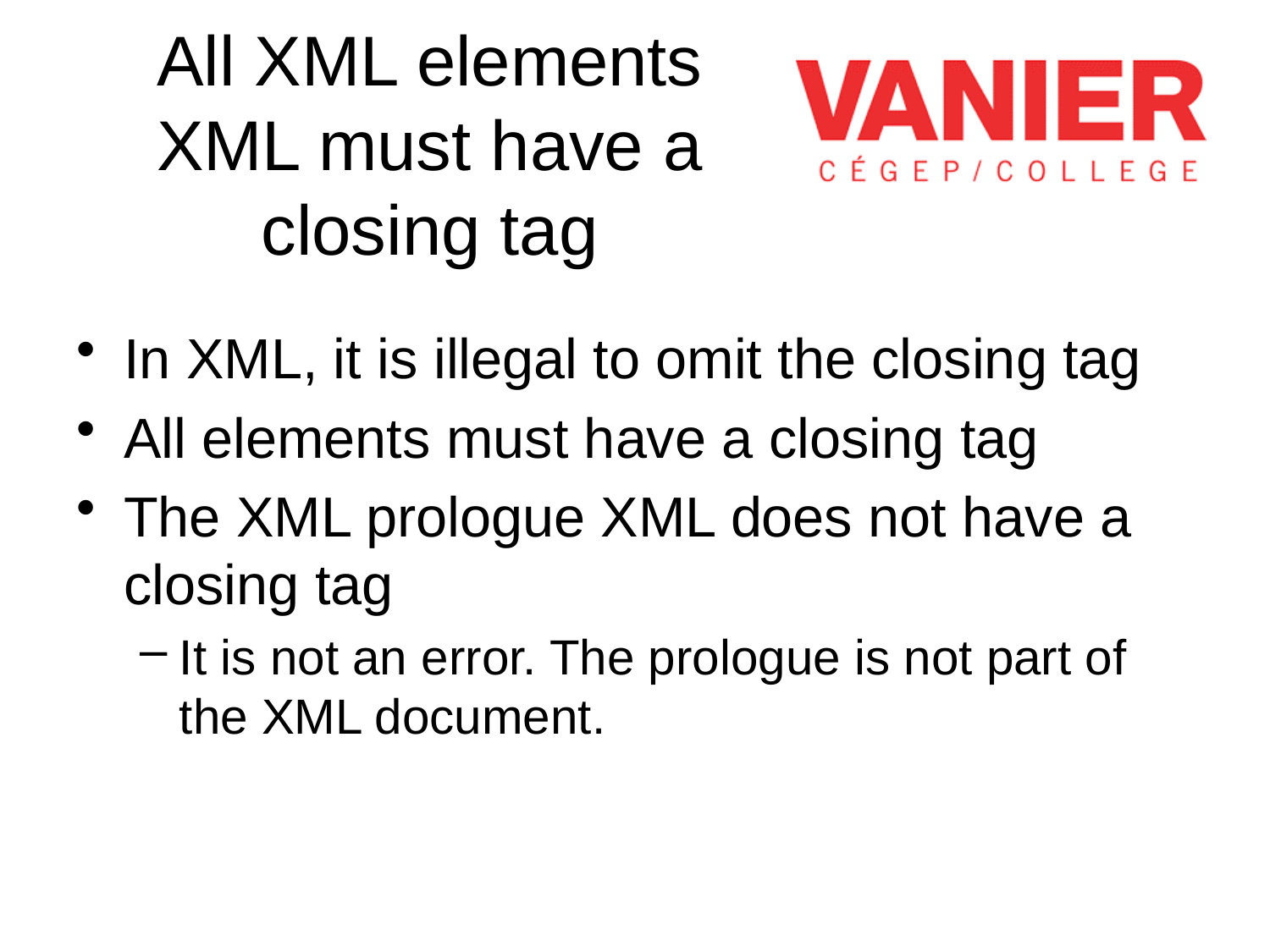

# All XML elements XML must have a closing tag
In XML, it is illegal to omit the closing tag
All elements must have a closing tag
The XML prologue XML does not have a closing tag
It is not an error. The prologue is not part of the XML document.